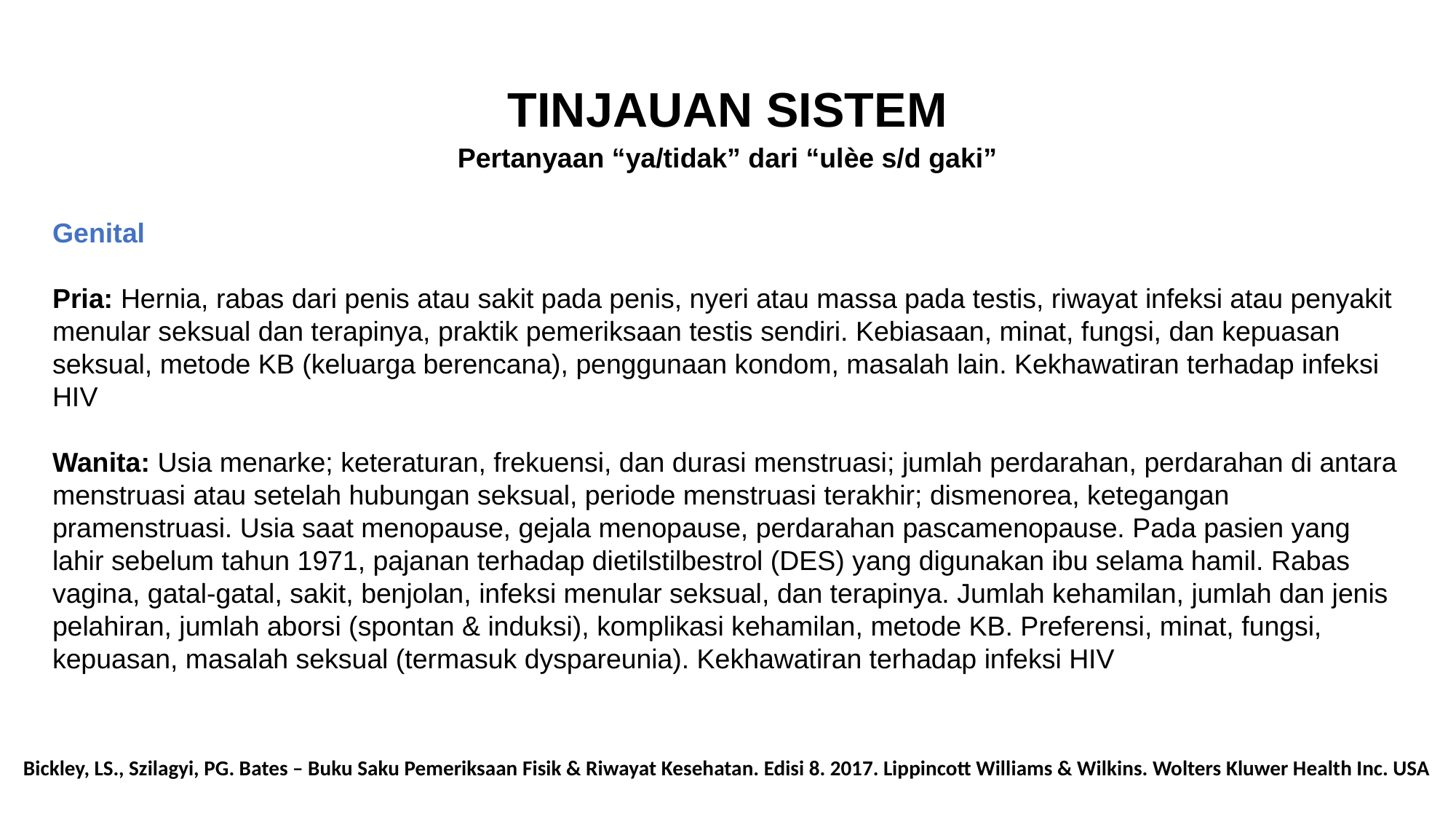

TINJAUAN SISTEM
Pertanyaan “ya/tidak” dari “ulèe s/d gaki”
Genital

Pria: Hernia, rabas dari penis atau sakit pada penis, nyeri atau massa pada testis, riwayat infeksi atau penyakit menular seksual dan terapinya, praktik pemeriksaan testis sendiri. Kebiasaan, minat, fungsi, dan kepuasan seksual, metode KB (keluarga berencana), penggunaan kondom, masalah lain. Kekhawatiran terhadap infeksi HIV

Wanita: Usia menarke; keteraturan, frekuensi, dan durasi menstruasi; jumlah perdarahan, perdarahan di antara menstruasi atau setelah hubungan seksual, periode menstruasi terakhir; dismenorea, ketegangan pramenstruasi. Usia saat menopause, gejala menopause, perdarahan pascamenopause. Pada pasien yang lahir sebelum tahun 1971, pajanan terhadap dietilstilbestrol (DES) yang digunakan ibu selama hamil. Rabas vagina, gatal-gatal, sakit, benjolan, infeksi menular seksual, dan terapinya. Jumlah kehamilan, jumlah dan jenis pelahiran, jumlah aborsi (spontan & induksi), komplikasi kehamilan, metode KB. Preferensi, minat, fungsi, kepuasan, masalah seksual (termasuk dyspareunia). Kekhawatiran terhadap infeksi HIV
Bickley, LS., Szilagyi, PG. Bates – Buku Saku Pemeriksaan Fisik & Riwayat Kesehatan. Edisi 8. 2017. Lippincott Williams & Wilkins. Wolters Kluwer Health Inc. USA